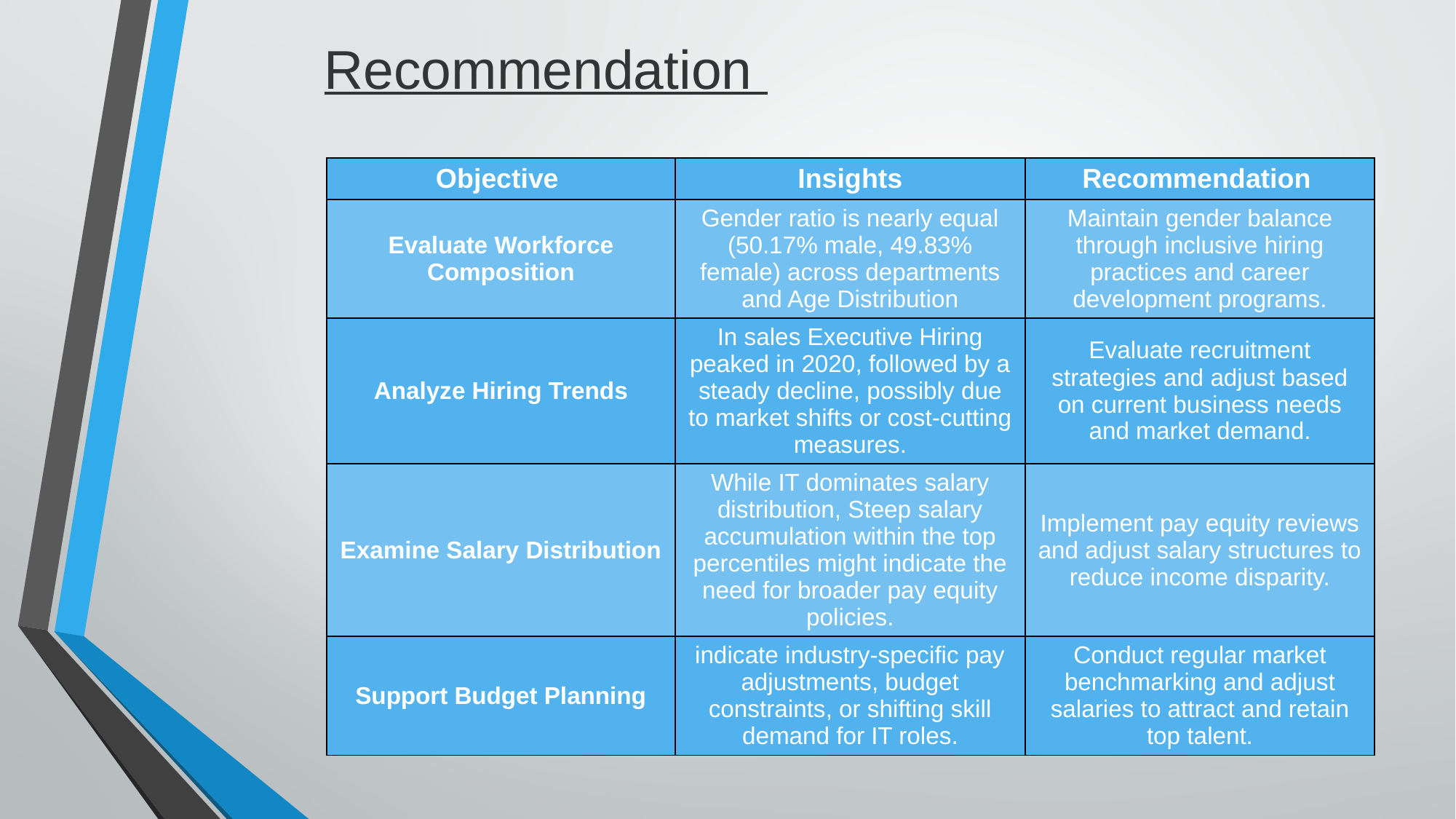

Recommendation
| Objective | Insights | Recommendation |
| --- | --- | --- |
| Evaluate Workforce Composition | Gender ratio is nearly equal (50.17% male, 49.83% female) across departments and Age Distribution | Maintain gender balance through inclusive hiring practices and career development programs. |
| Analyze Hiring Trends | In sales Executive Hiring peaked in 2020, followed by a steady decline, possibly due to market shifts or cost-cutting measures. | Evaluate recruitment strategies and adjust based on current business needs and market demand. |
| Examine Salary Distribution | While IT dominates salary distribution, Steep salary accumulation within the top percentiles might indicate the need for broader pay equity policies. | Implement pay equity reviews and adjust salary structures to reduce income disparity. |
| Support Budget Planning | indicate industry-specific pay adjustments, budget constraints, or shifting skill demand for IT roles. | Conduct regular market benchmarking and adjust salaries to attract and retain top talent. |